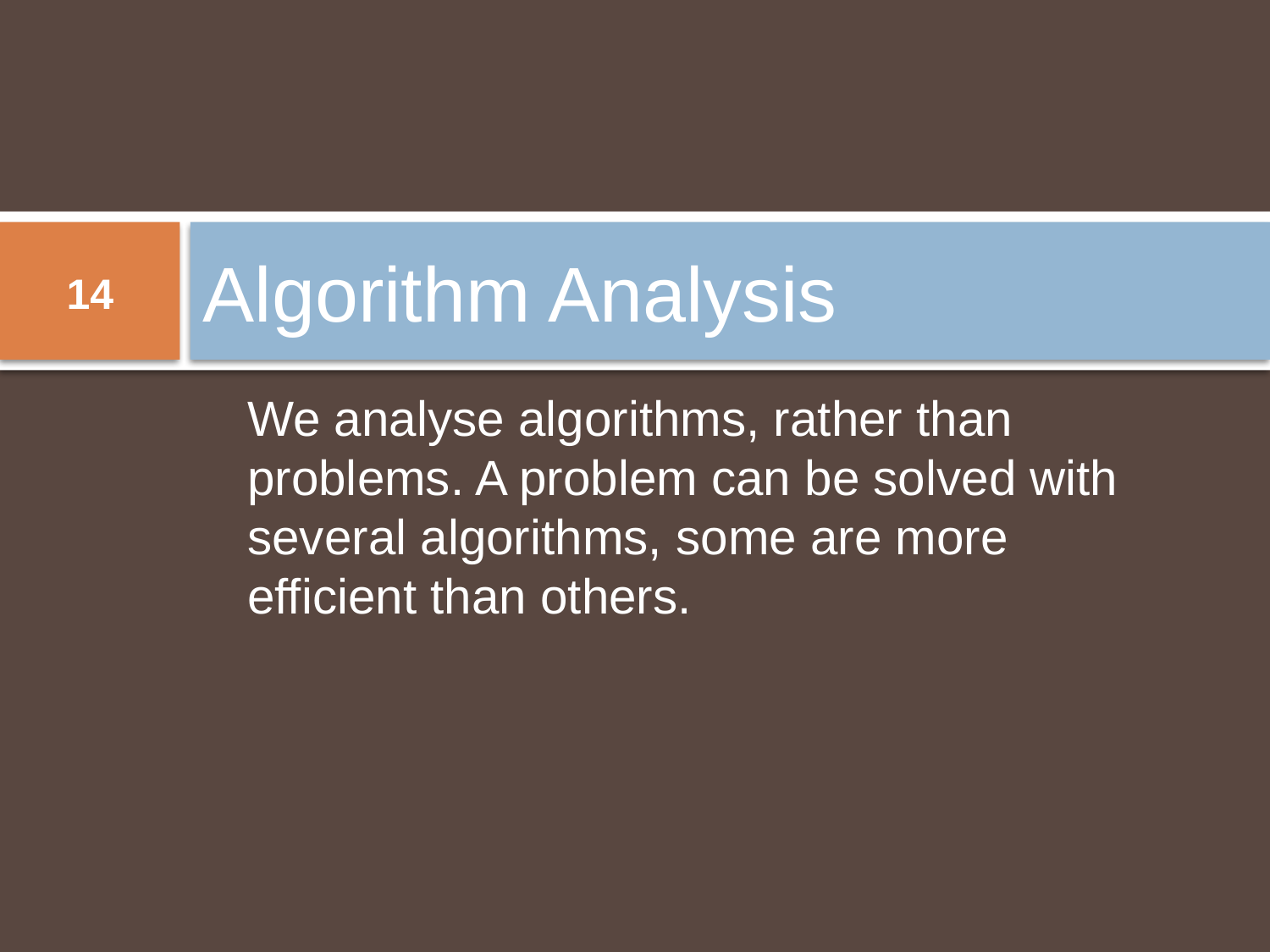

# Algorithm Analysis
14
	We analyse algorithms, rather than problems. A problem can be solved with several algorithms, some are more efficient than others.